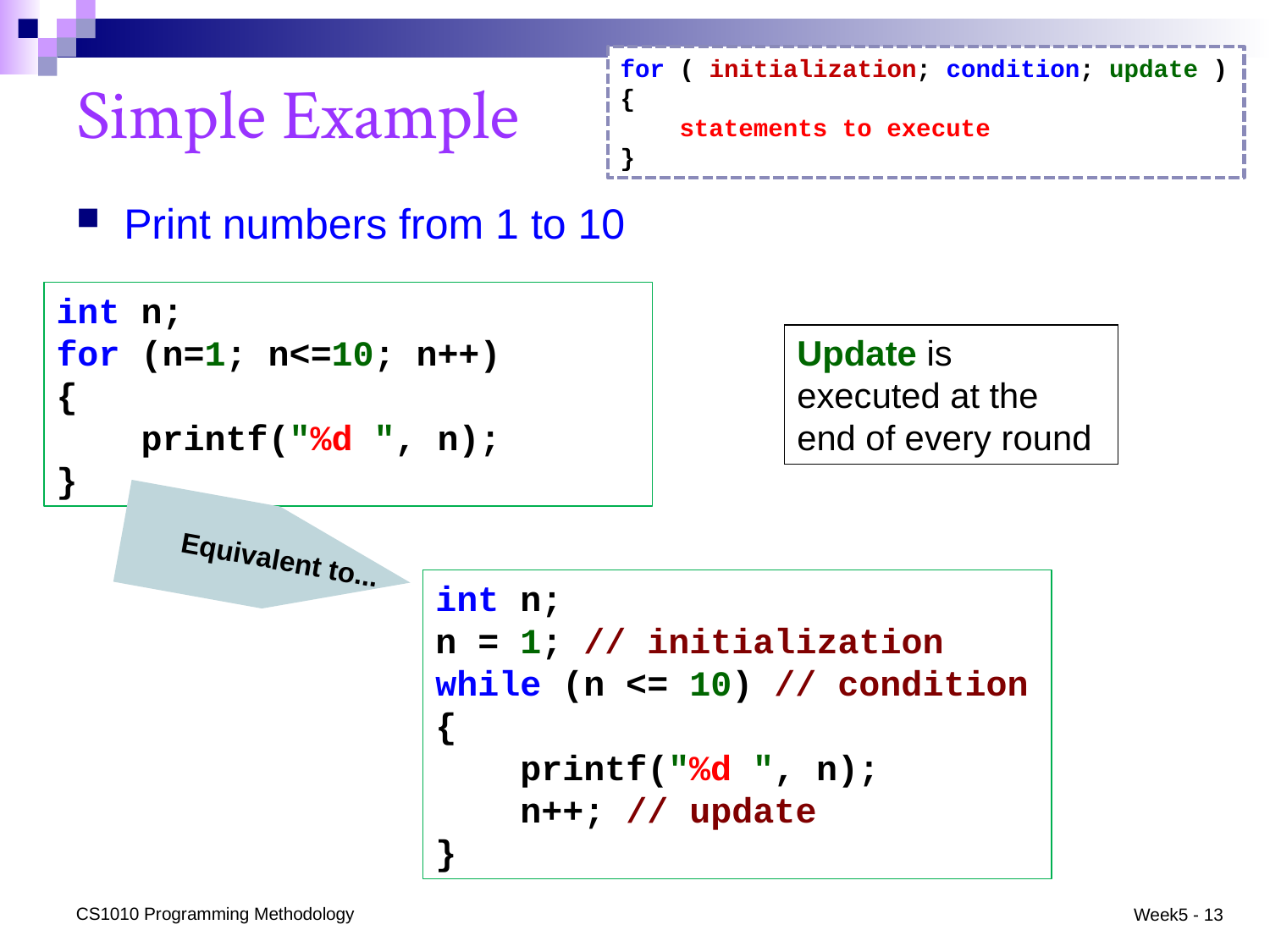

for ( initialization; condition; update )
{
    statements to execute
}
# Simple Example
Print numbers from 1 to 10
int n;
for (n=1; n<=10; n++)
{
    printf("%d ", n);
}
Update is executed at the end of every round
Equivalent to...
int n;
n = 1; // initialization
while (n <= 10) // condition
{
    printf("%d ", n);
    n++; // update
}
CS1010 Programming Methodology
Week5 - 13